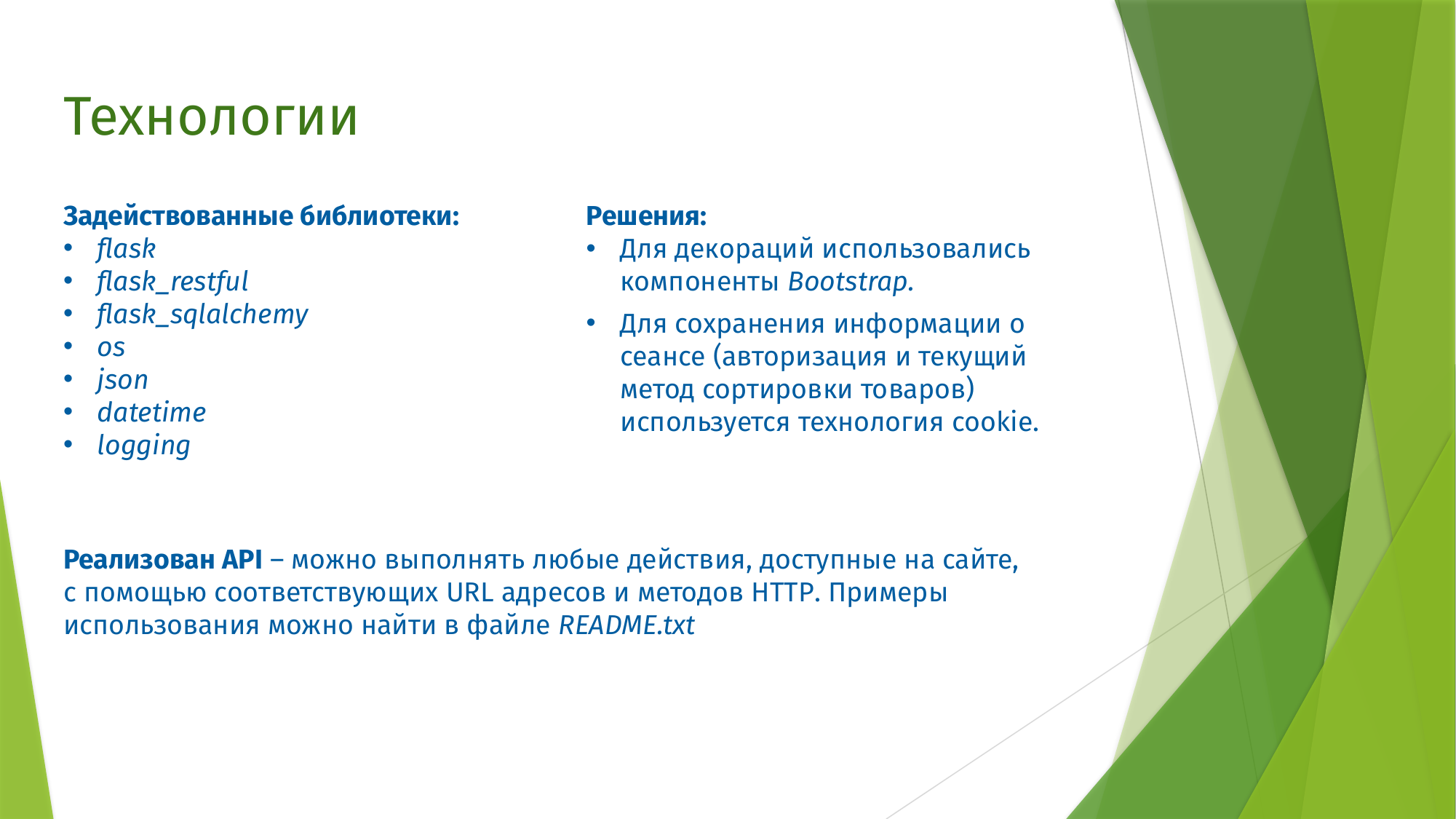

Технологии
Задействованные библиотеки:
flask
flask_restful
flask_sqlalchemy
os
json
datetime
logging
Решения:
Для декораций использовались компоненты Bootstrap.

Для сохранения информации о сеансе (авторизация и текущий метод сортировки товаров) используется технология cookie.

Реализован API – можно выполнять любые действия, доступные на сайте, с помощью соответствующих URL адресов и методов HTTP. Примеры использования можно найти в файле README.txt